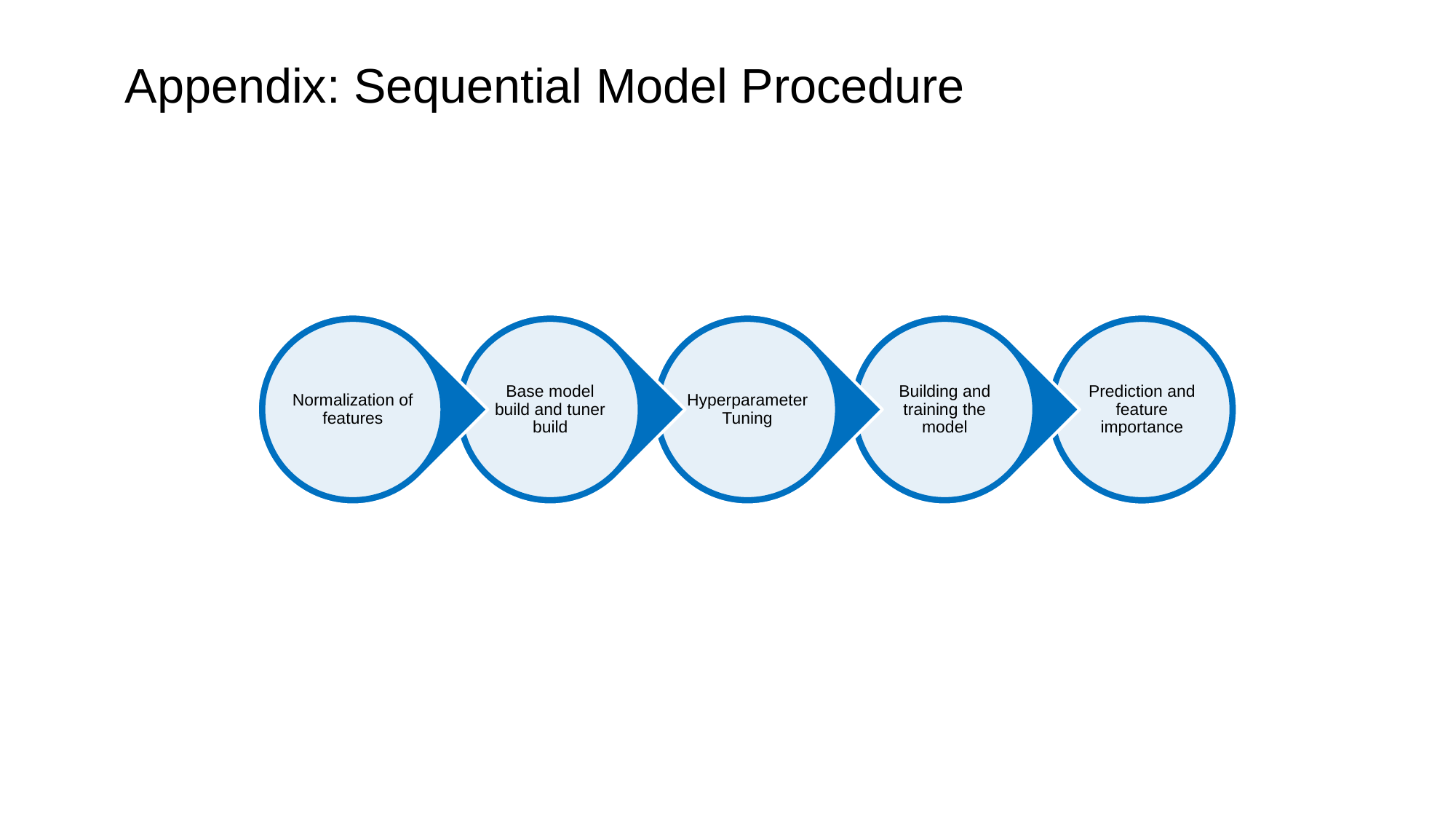

# Appendix: Sequential Model Procedure
Prediction and feature importance
Building and training the model
Hyperparameter Tuning
Base model build and tuner build
Normalization of features